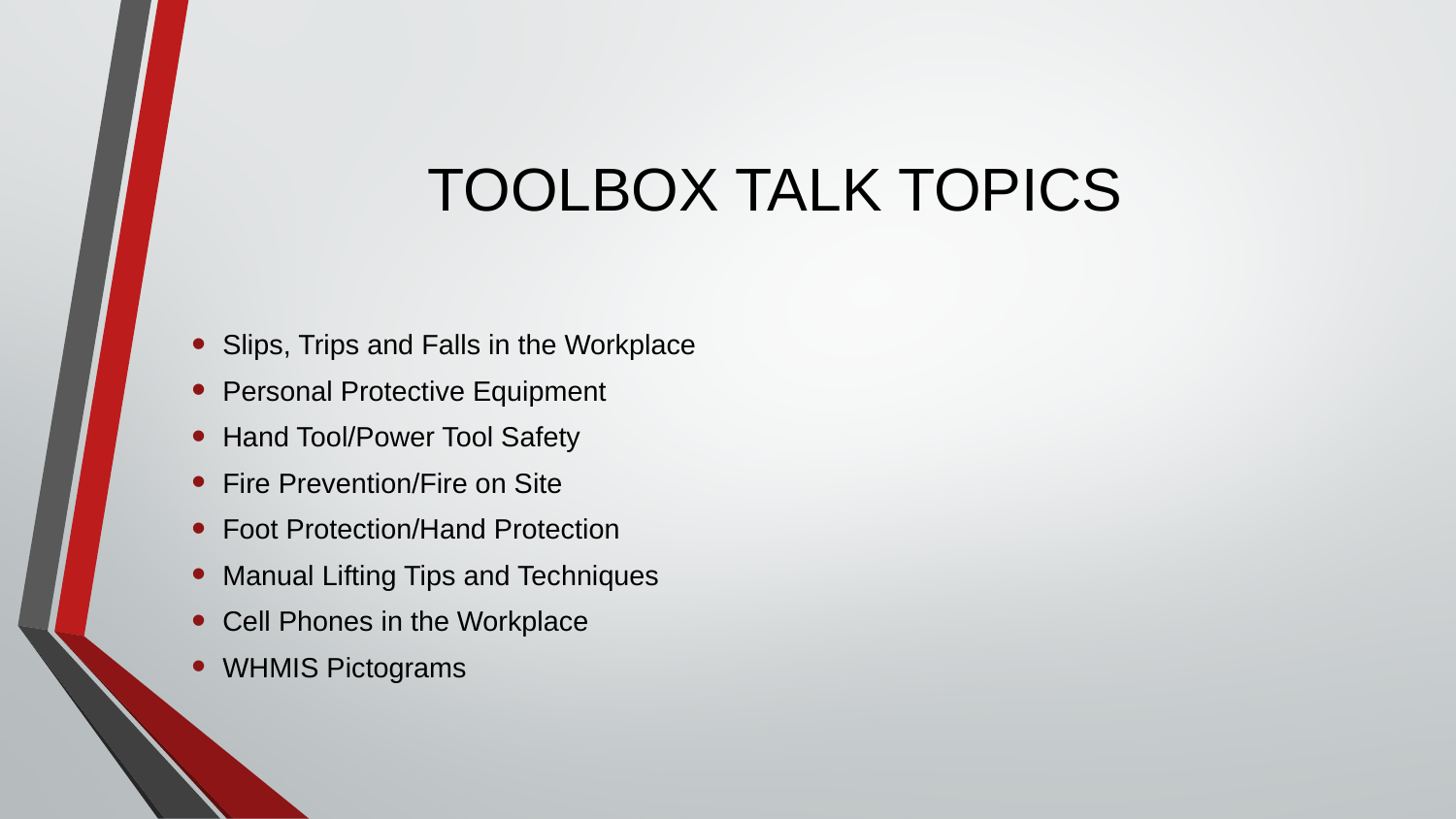

# TOOLBOX TALK TOPICS
Slips, Trips and Falls in the Workplace
Personal Protective Equipment
Hand Tool/Power Tool Safety
Fire Prevention/Fire on Site
Foot Protection/Hand Protection
Manual Lifting Tips and Techniques
Cell Phones in the Workplace
WHMIS Pictograms